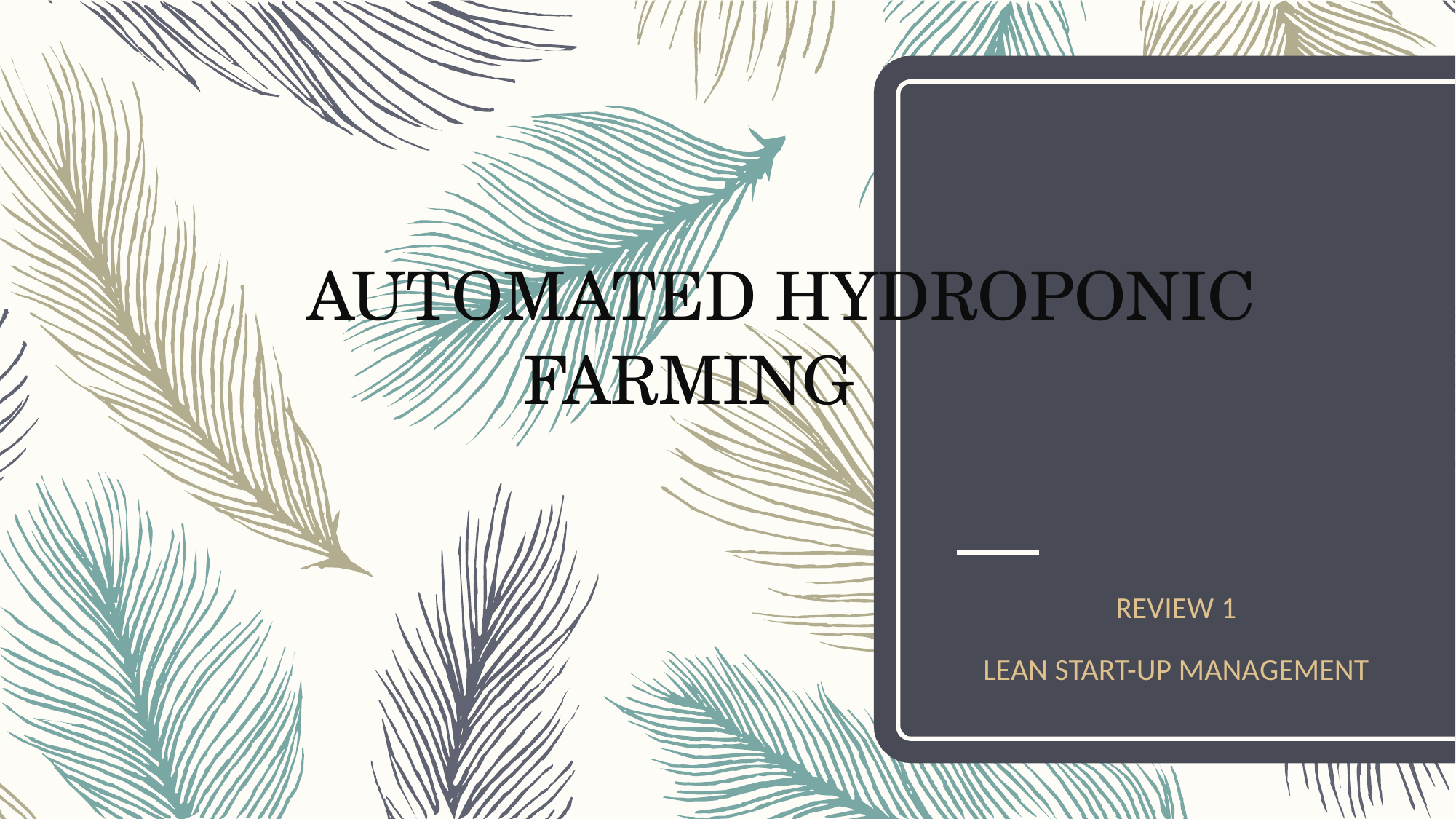

# AUTOMATED HYDROPONIC FARMING
REVIEW 1
LEAN START-UP MANAGEMENT